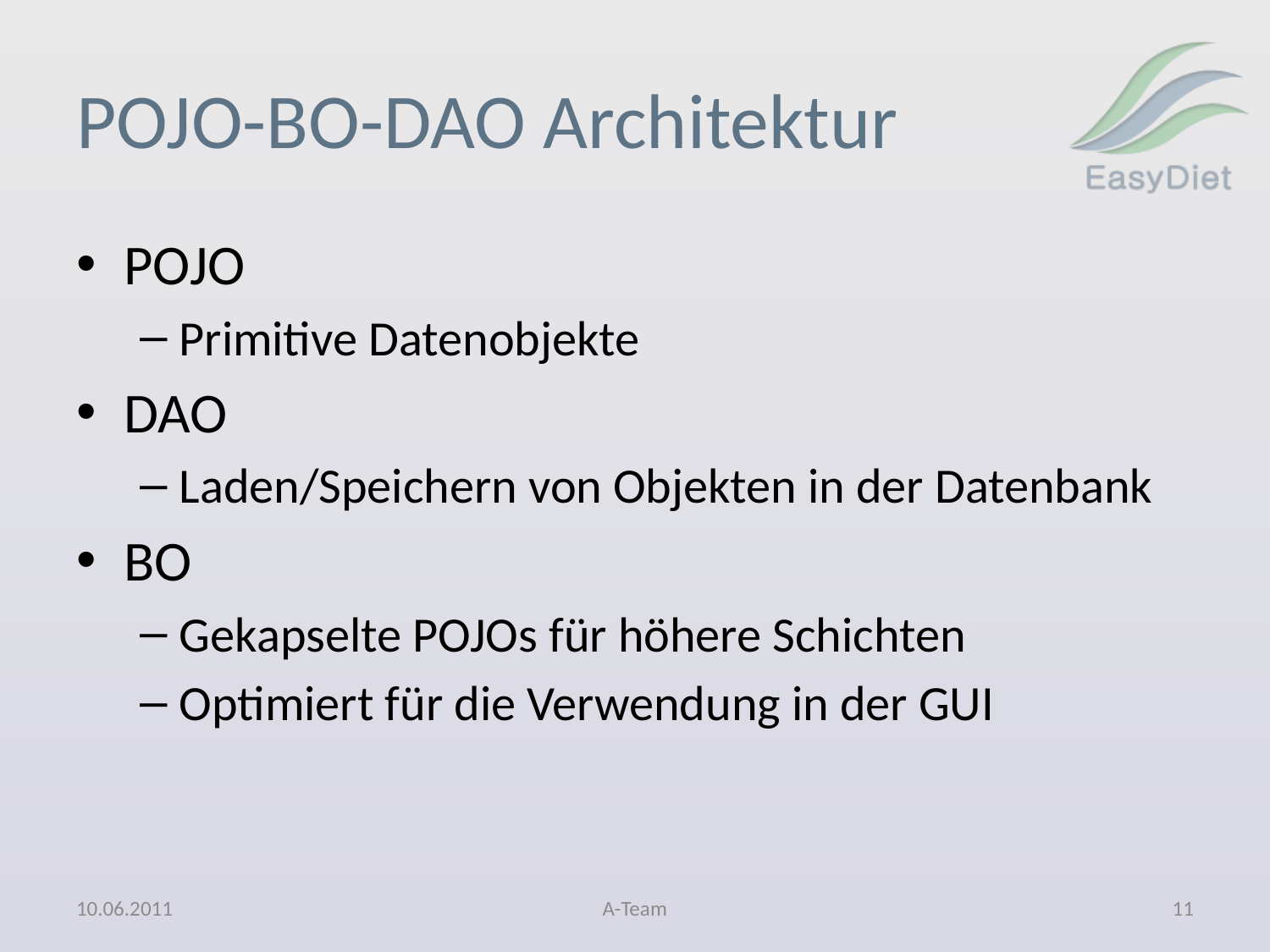

# POJO-BO-DAO Architektur
POJO
Primitive Datenobjekte
DAO
Laden/Speichern von Objekten in der Datenbank
BO
Gekapselte POJOs für höhere Schichten
Optimiert für die Verwendung in der GUI

10.06.2011
A-Team
11